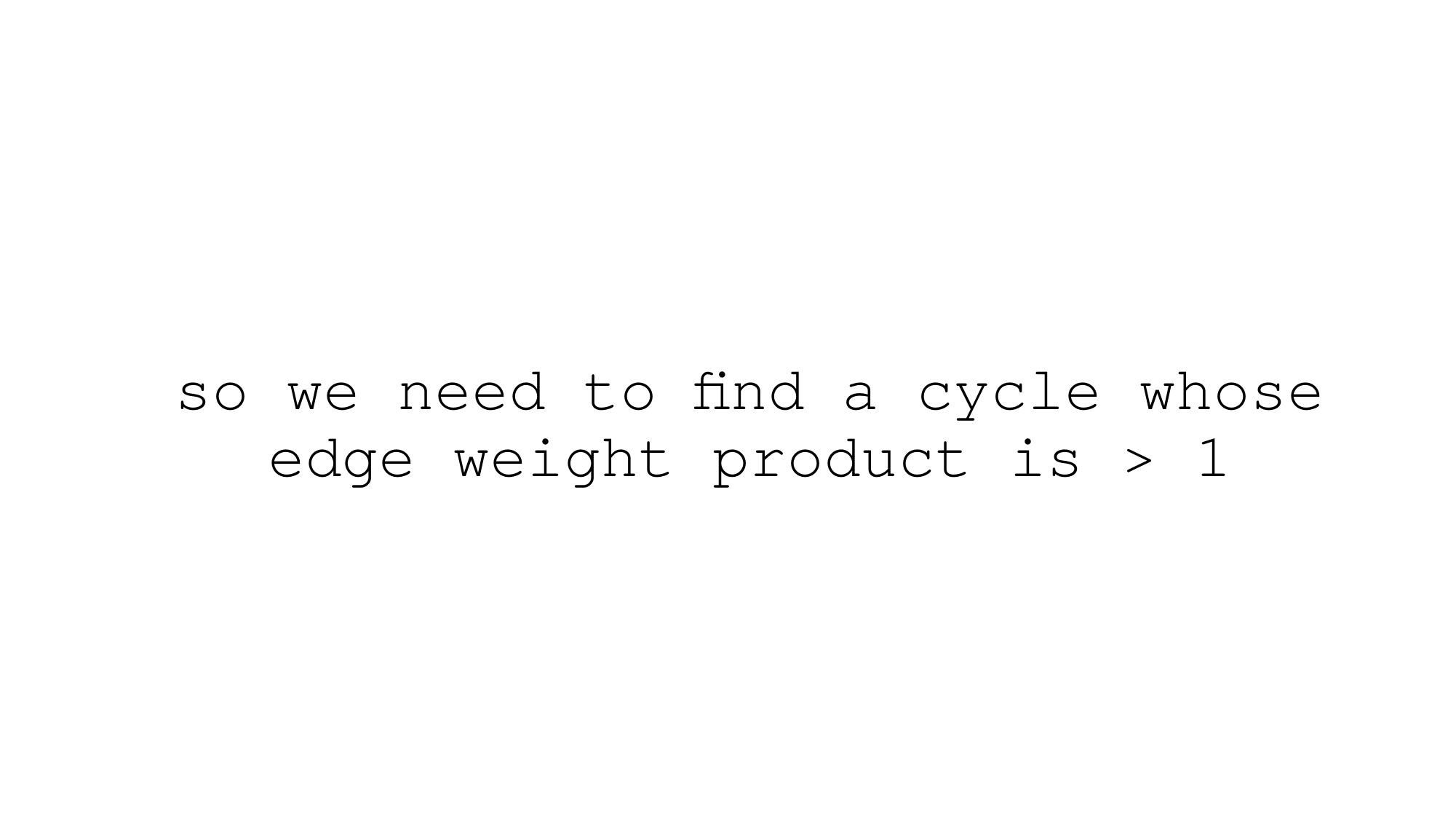

so we need to find a cycle whose edge weight product is > 1